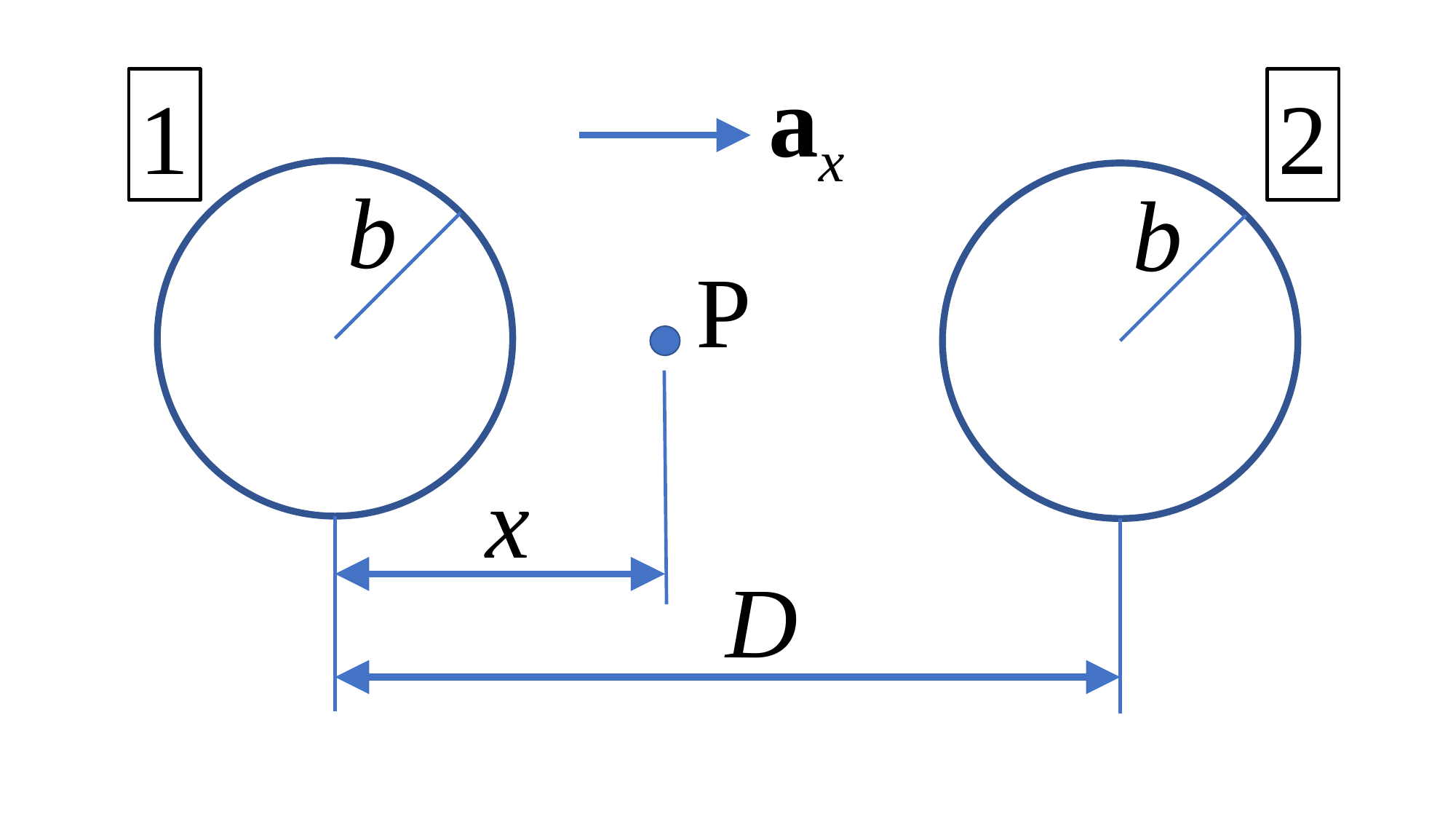

ax
1
2

b

b
P

x
D